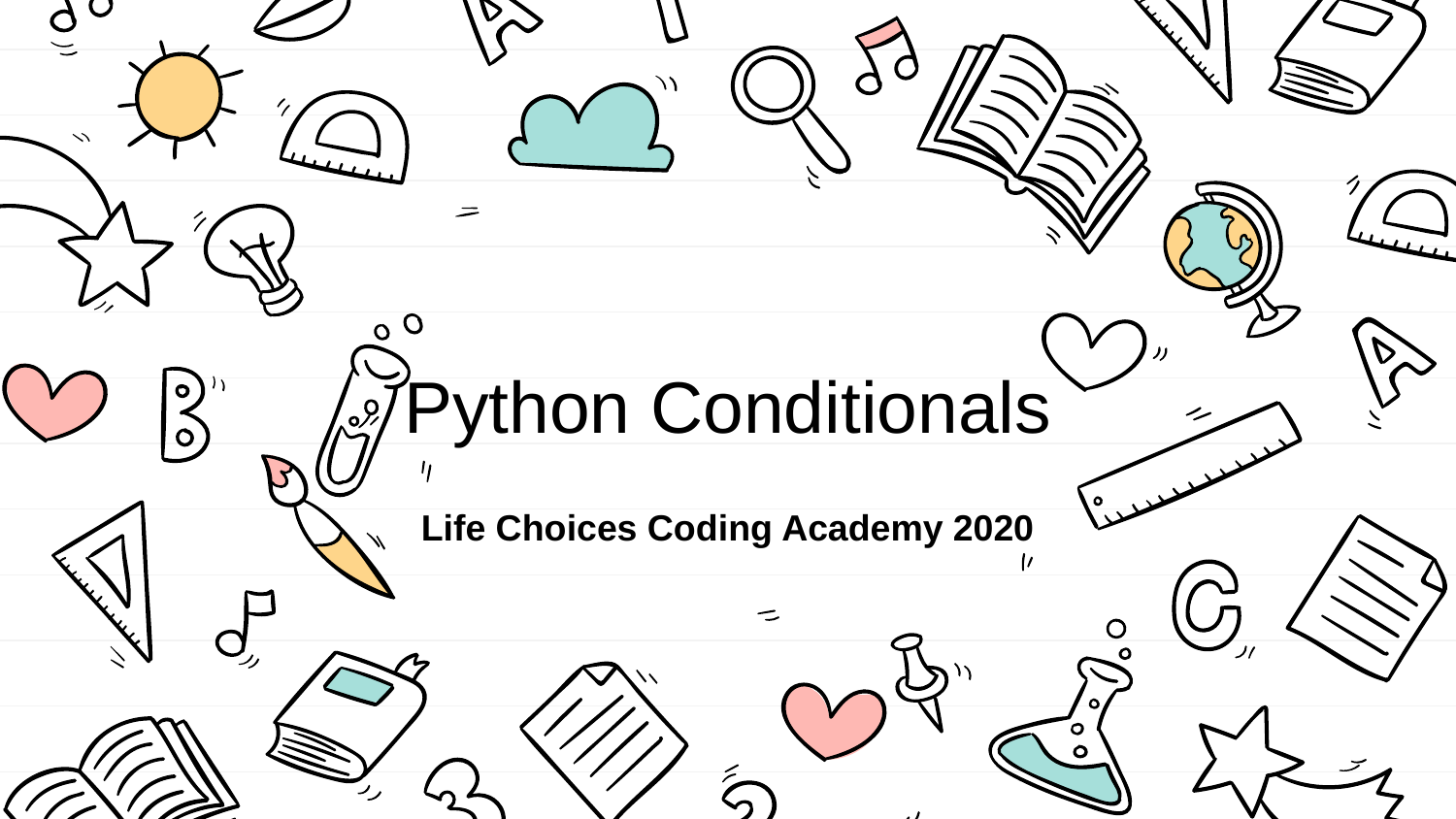

# Python Conditionals

Life Choices Coding Academy 2020